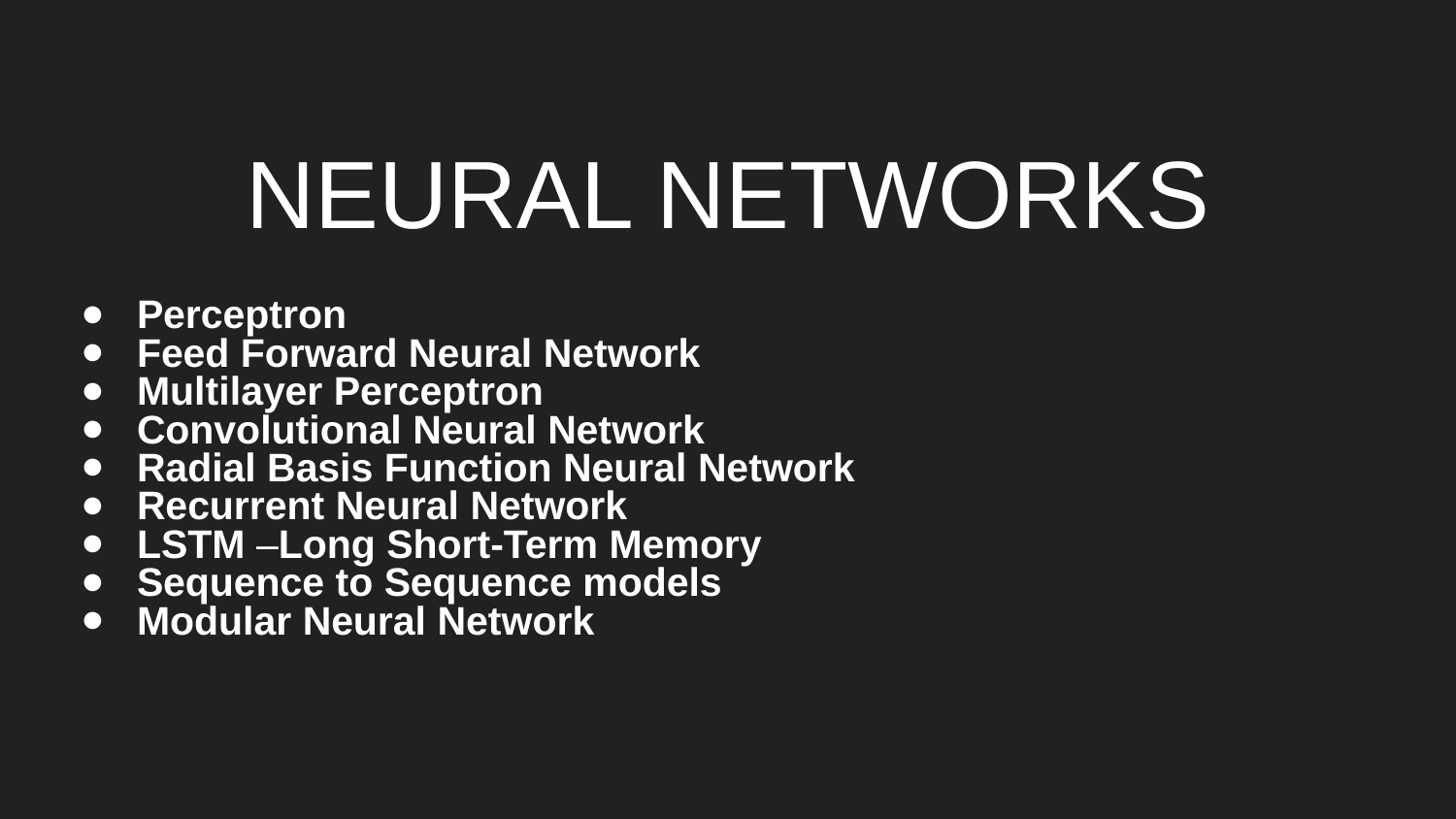

# NEURAL NETWORKS
Perceptron
Feed Forward Neural Network
Multilayer Perceptron
Convolutional Neural Network
Radial Basis Function Neural Network
Recurrent Neural Network
LSTM –Long Short-Term Memory
Sequence to Sequence models
Modular Neural Network